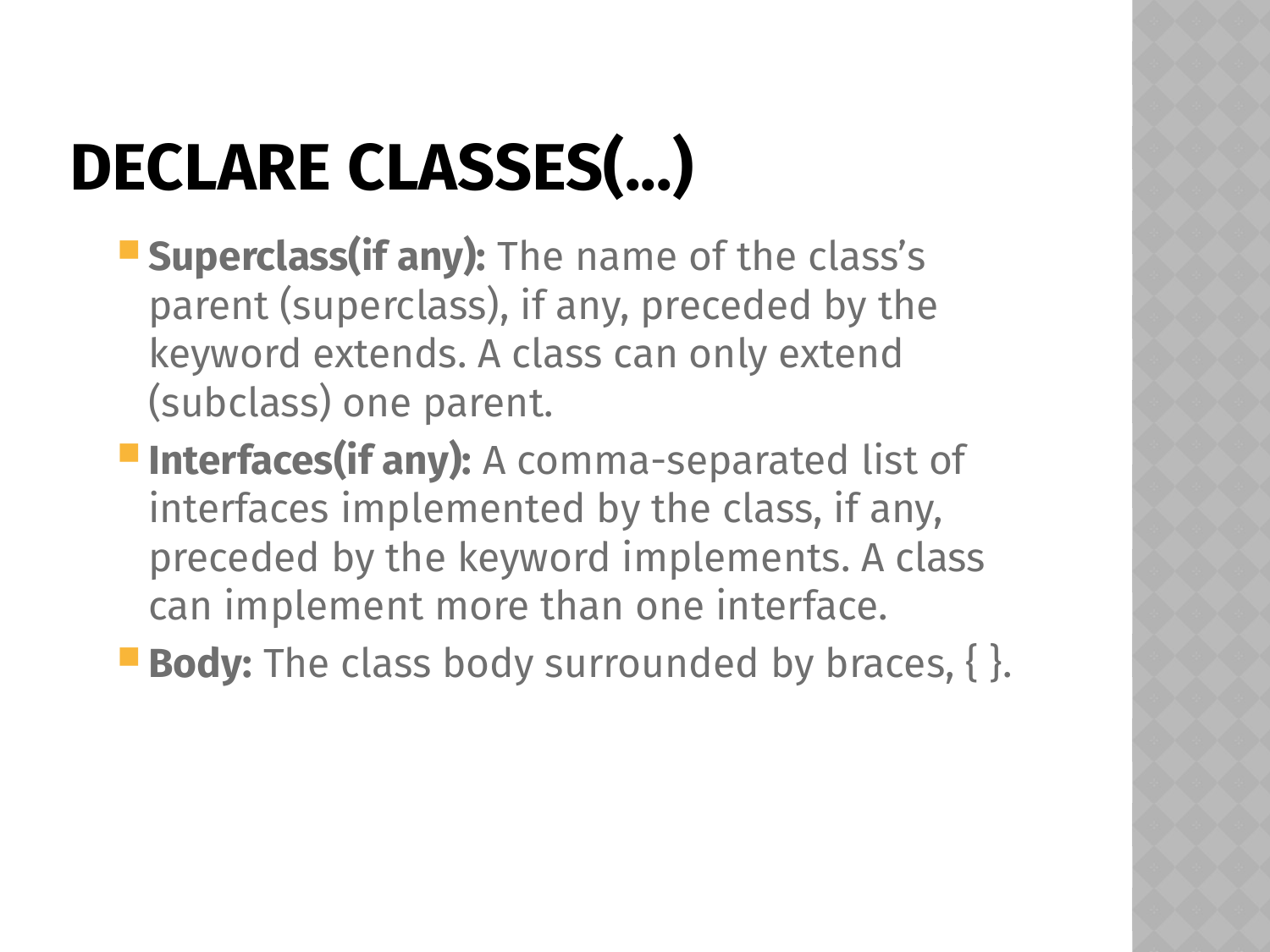

# Declare Classes(...)
Superclass(if any): The name of the class’s parent (superclass), if any, preceded by the keyword extends. A class can only extend (subclass) one parent.
Interfaces(if any): A comma-separated list of interfaces implemented by the class, if any, preceded by the keyword implements. A class can implement more than one interface.
Body: The class body surrounded by braces, { }.